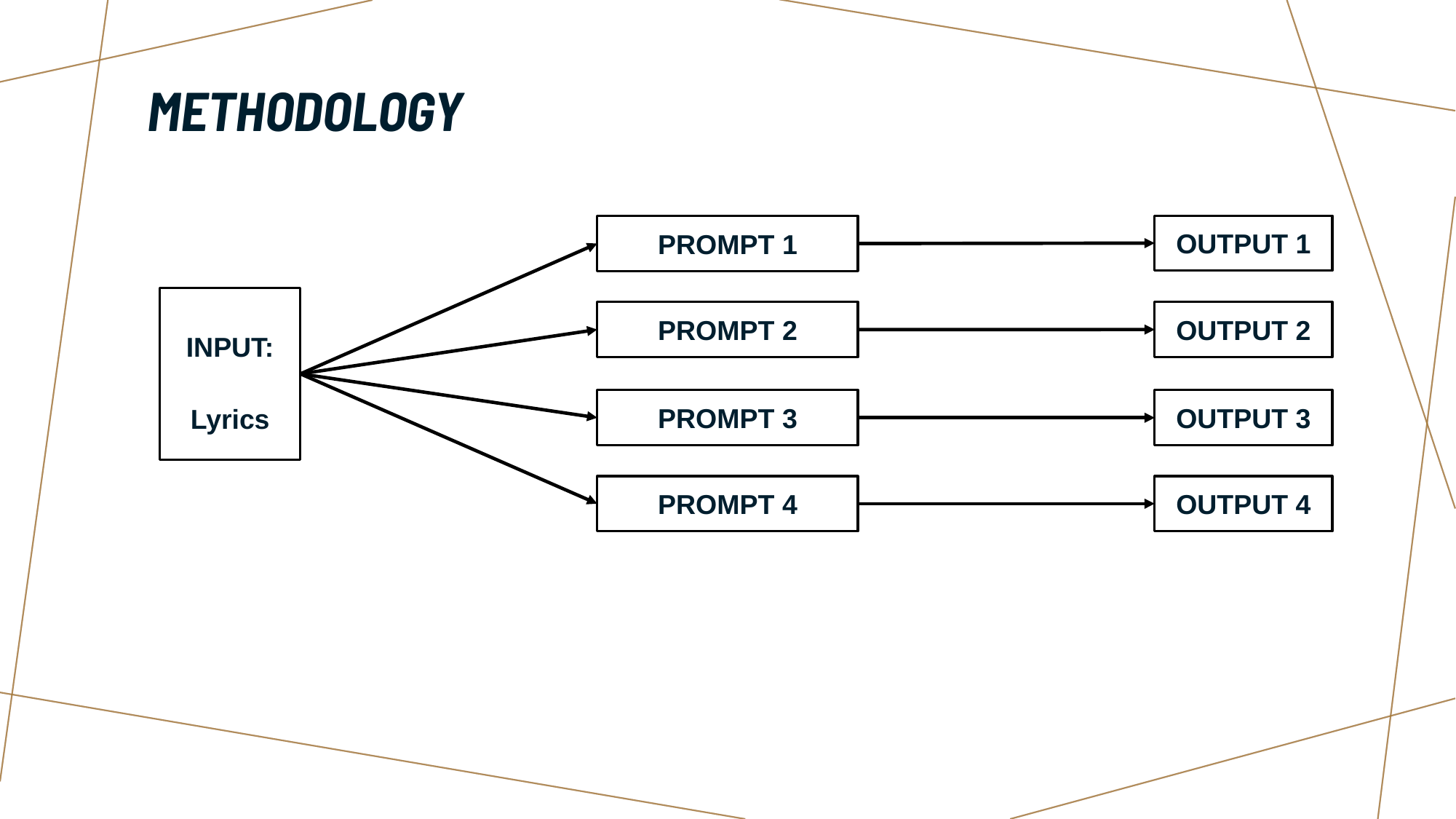

# Methodology
OUTPUT 1
PROMPT 1
INPUT:
Lyrics
PROMPT 2
OUTPUT 2
PROMPT 3
OUTPUT 3
OUTPUT 4
PROMPT 4